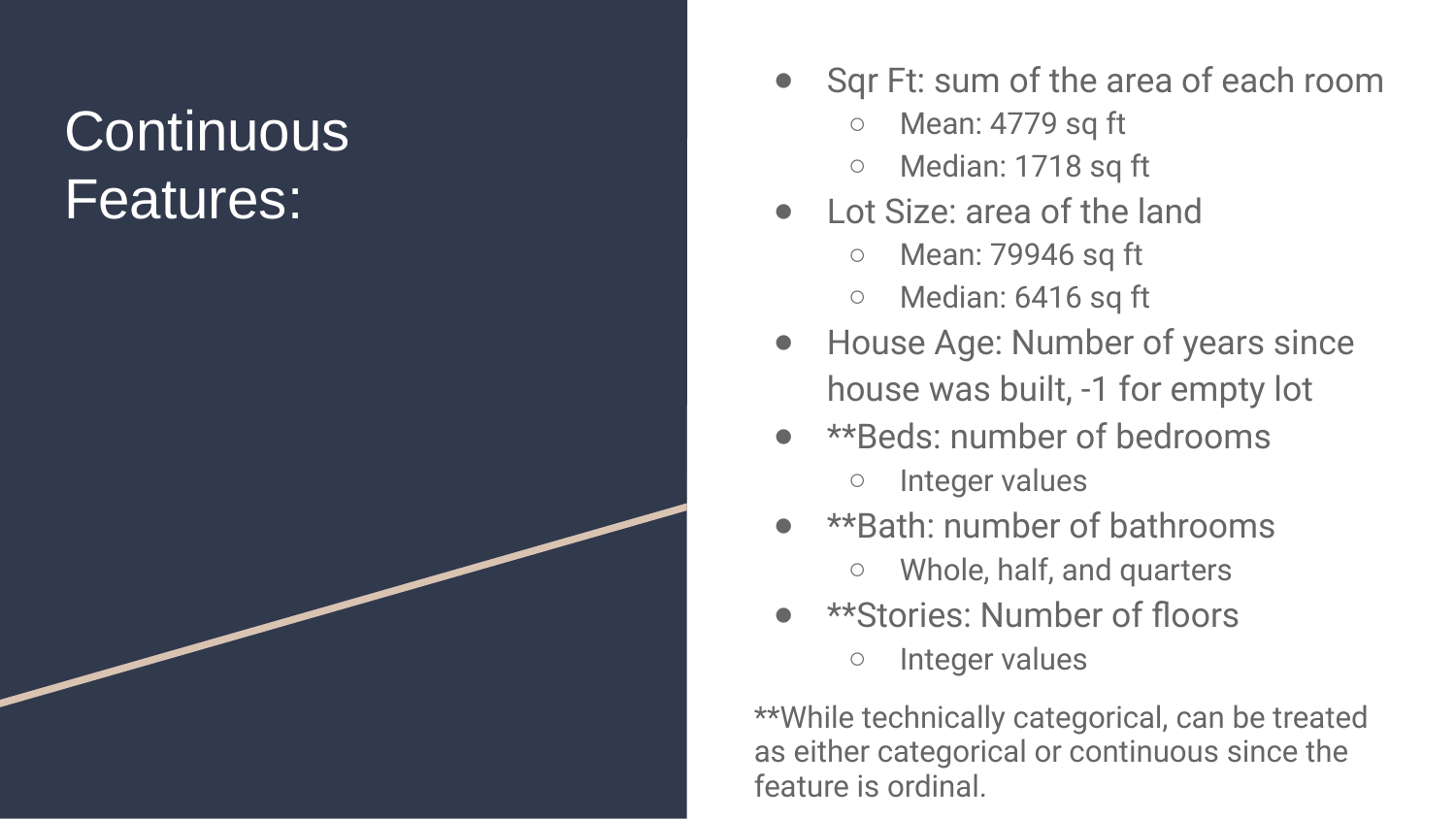

Sqr Ft: sum of the area of each room
Mean: 4779 sq ft
Median: 1718 sq ft
Lot Size: area of the land
Mean: 79946 sq ft
Median: 6416 sq ft
House Age: Number of years since house was built, -1 for empty lot
**Beds: number of bedrooms
Integer values
**Bath: number of bathrooms
Whole, half, and quarters
**Stories: Number of floors
Integer values
**While technically categorical, can be treated as either categorical or continuous since the feature is ordinal.

# Continuous
Features: